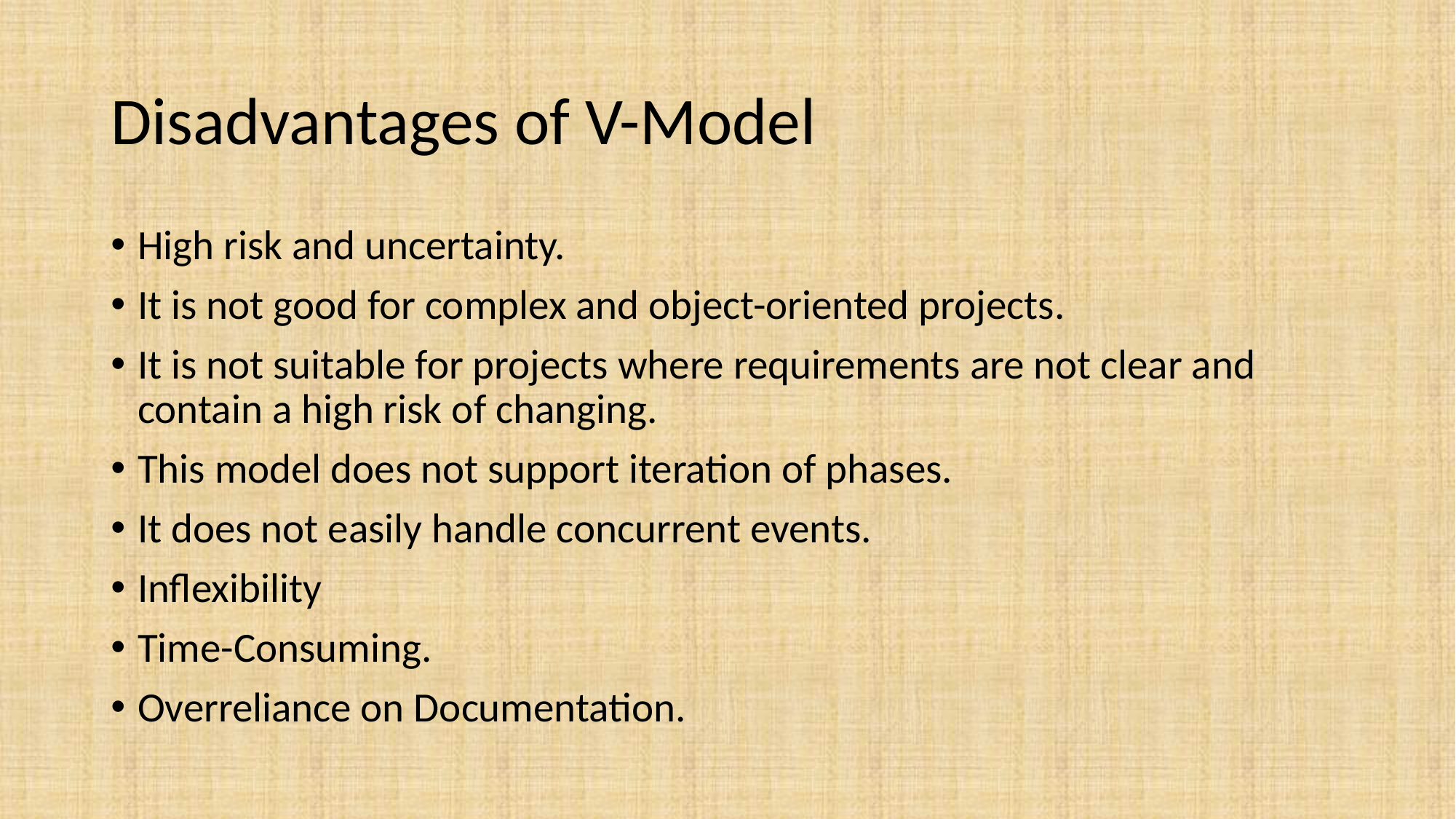

# Disadvantages of V-Model
High risk and uncertainty.
It is not good for complex and object-oriented projects.
It is not suitable for projects where requirements are not clear and contain a high risk of changing.
This model does not support iteration of phases.
It does not easily handle concurrent events.
Inflexibility
Time-Consuming.
Overreliance on Documentation.